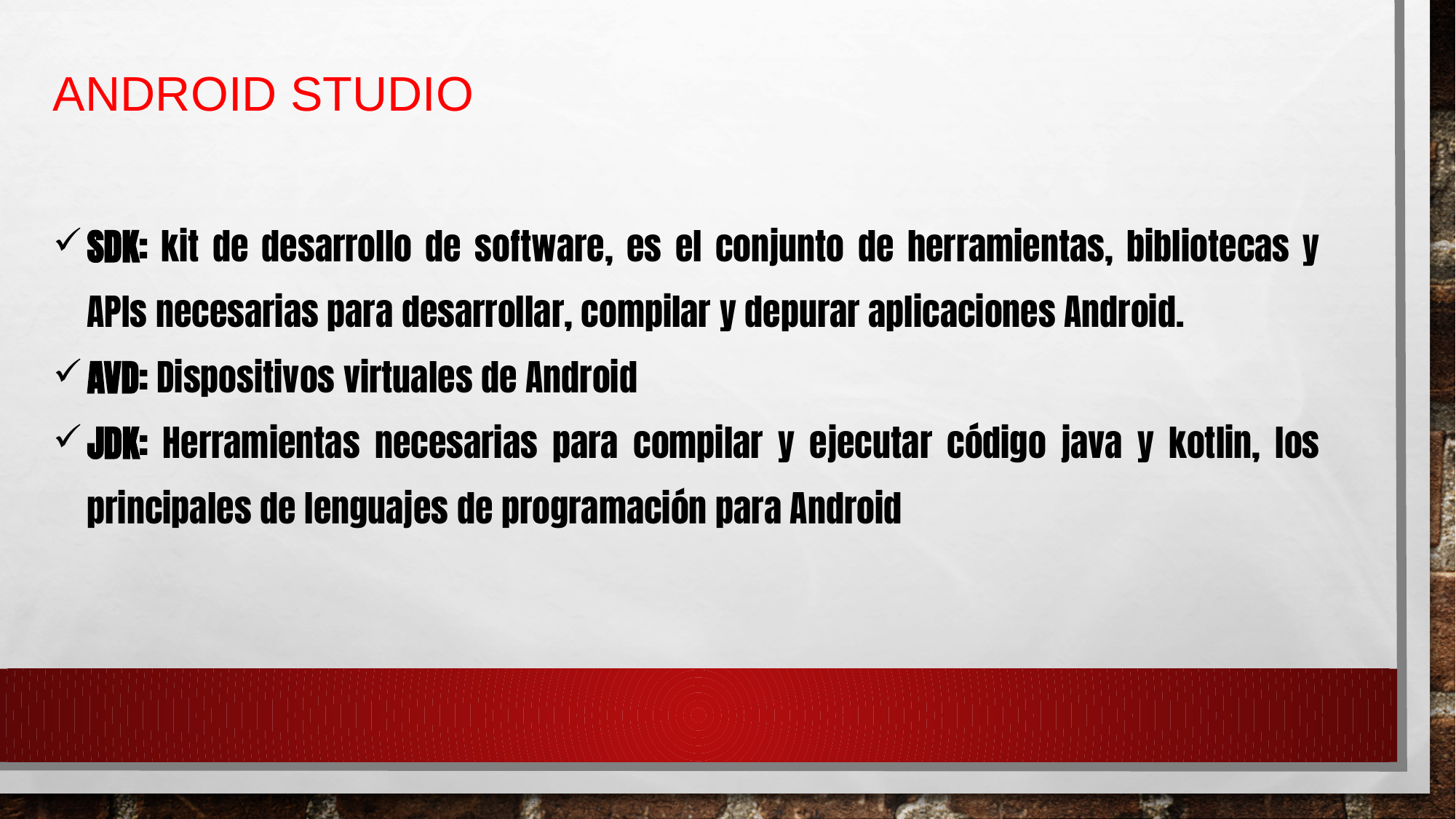

ANDROID STUDIO
SDK: kit de desarrollo de software, es el conjunto de herramientas, bibliotecas y APIs necesarias para desarrollar, compilar y depurar aplicaciones Android.
AVD: Dispositivos virtuales de Android
JDK: Herramientas necesarias para compilar y ejecutar código java y kotlin, los principales de lenguajes de programación para Android